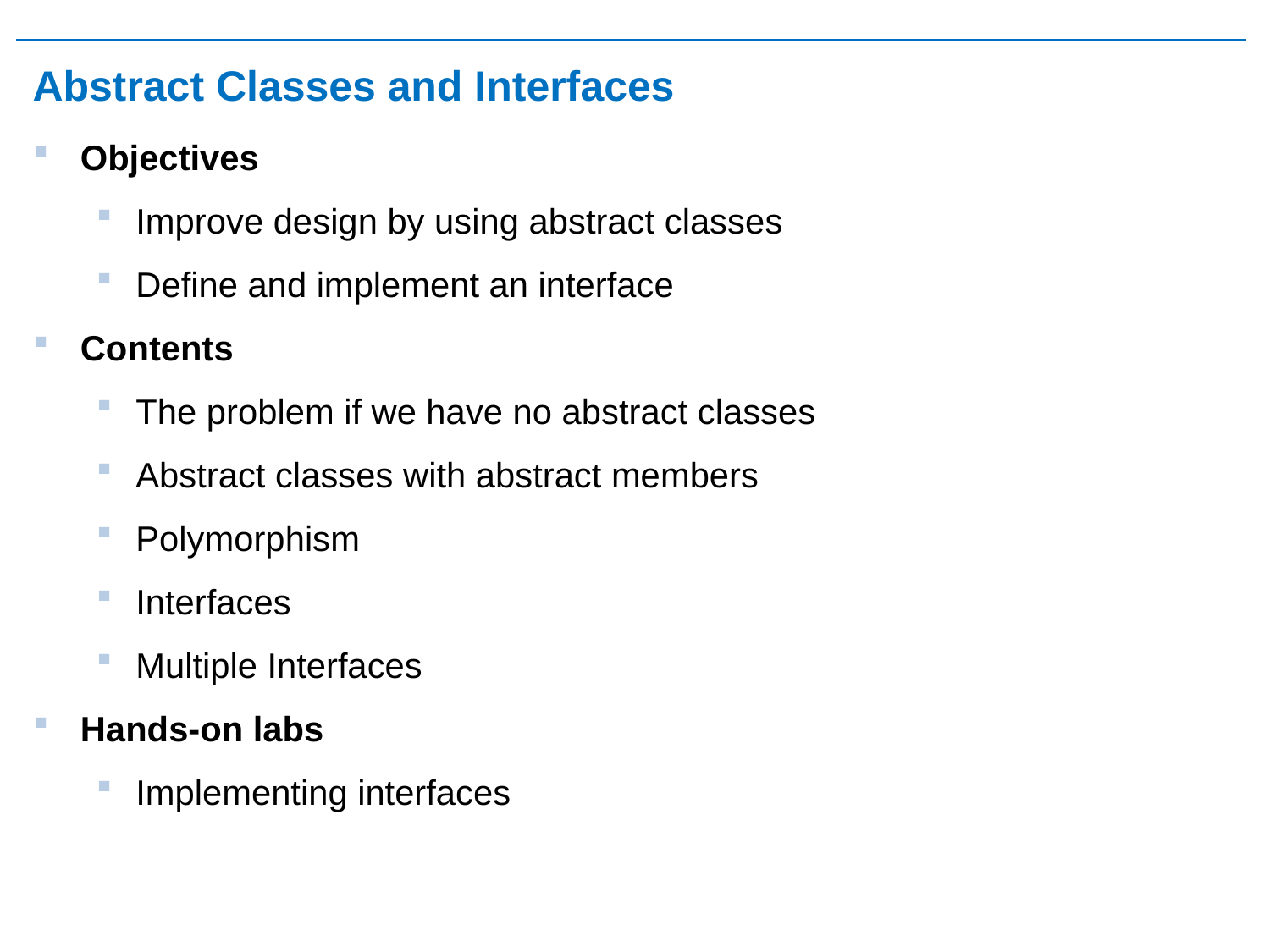

# Abstract Classes and Interfaces
Objectives
Improve design by using abstract classes
Define and implement an interface
Contents
The problem if we have no abstract classes
Abstract classes with abstract members
Polymorphism
Interfaces
Multiple Interfaces
Hands-on labs
Implementing interfaces